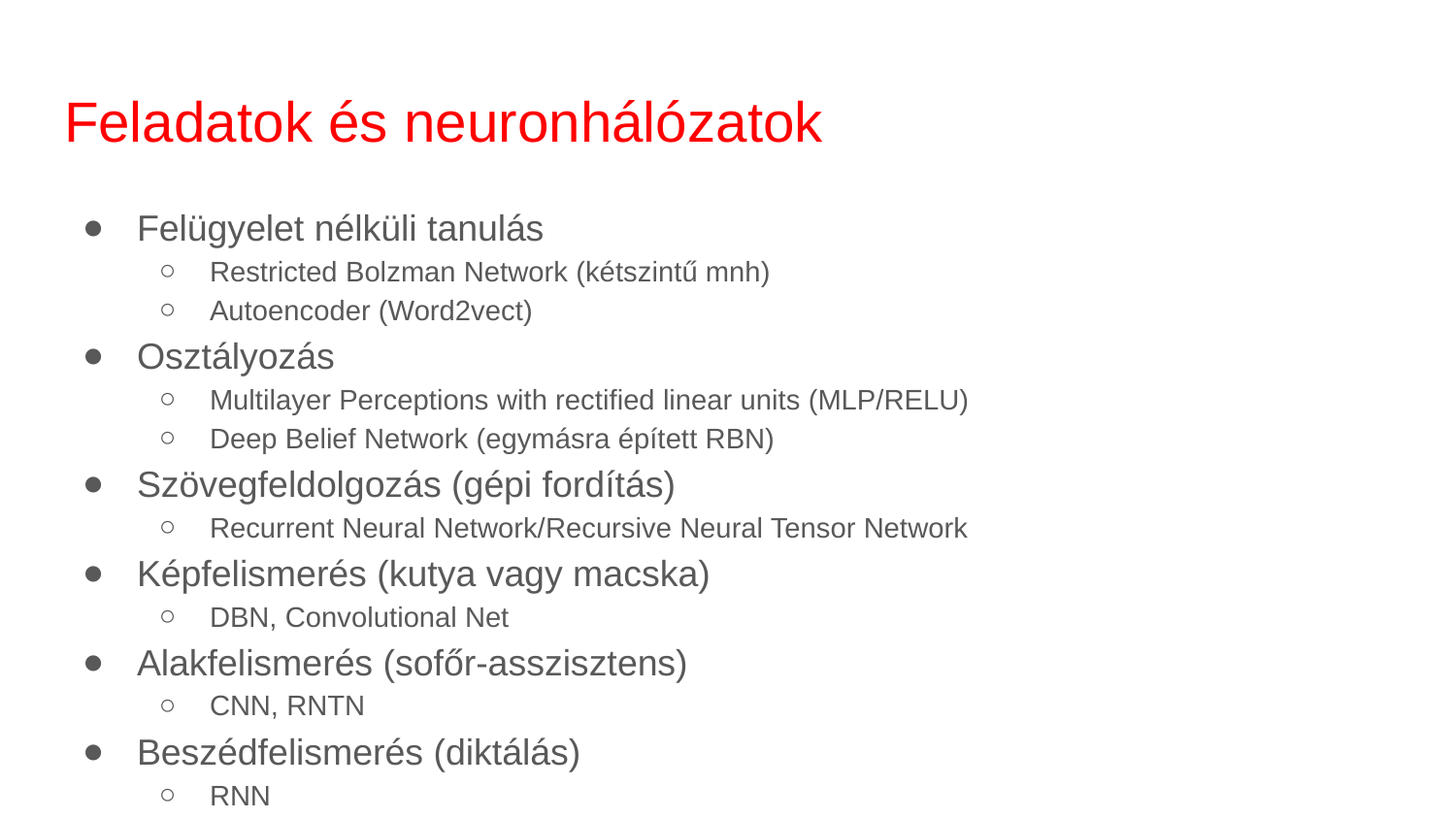

# Feladatok és neuronhálózatok
Felügyelet nélküli tanulás
Restricted Bolzman Network (kétszintű mnh)
Autoencoder (Word2vect)
Osztályozás
Multilayer Perceptions with rectified linear units (MLP/RELU)
Deep Belief Network (egymásra épített RBN)
Szövegfeldolgozás (gépi fordítás)
Recurrent Neural Network/Recursive Neural Tensor Network
Képfelismerés (kutya vagy macska)
DBN, Convolutional Net
Alakfelismerés (sofőr-asszisztens)
CNN, RNTN
Beszédfelismerés (diktálás)
RNN